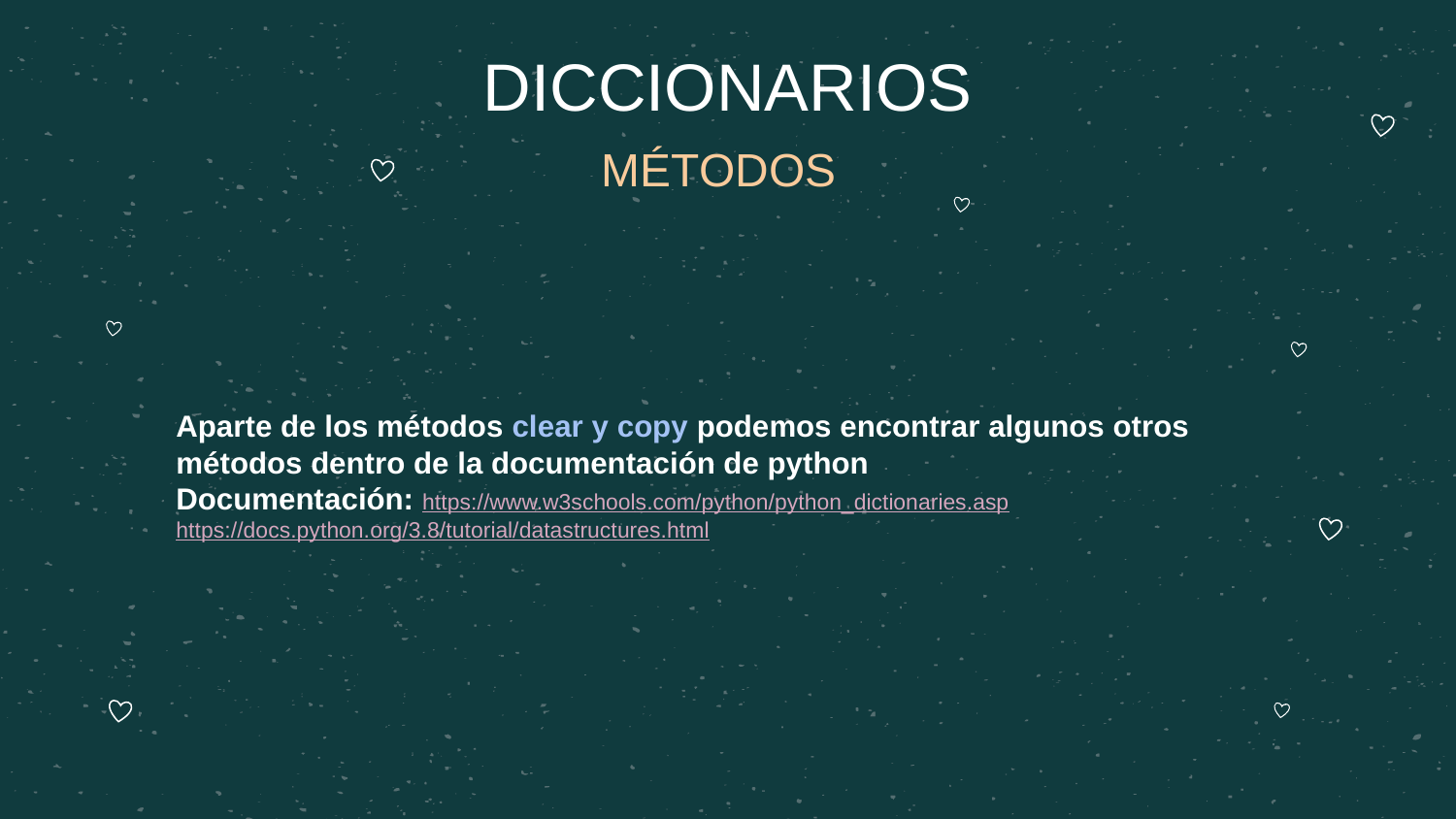

# DICCIONARIOS

MÉTODOS
Aparte de los métodos clear y copy podemos encontrar algunos otros métodos dentro de la documentación de python
Documentación: https://www.w3schools.com/python/python_dictionaries.asp
https://docs.python.org/3.8/tutorial/datastructures.html